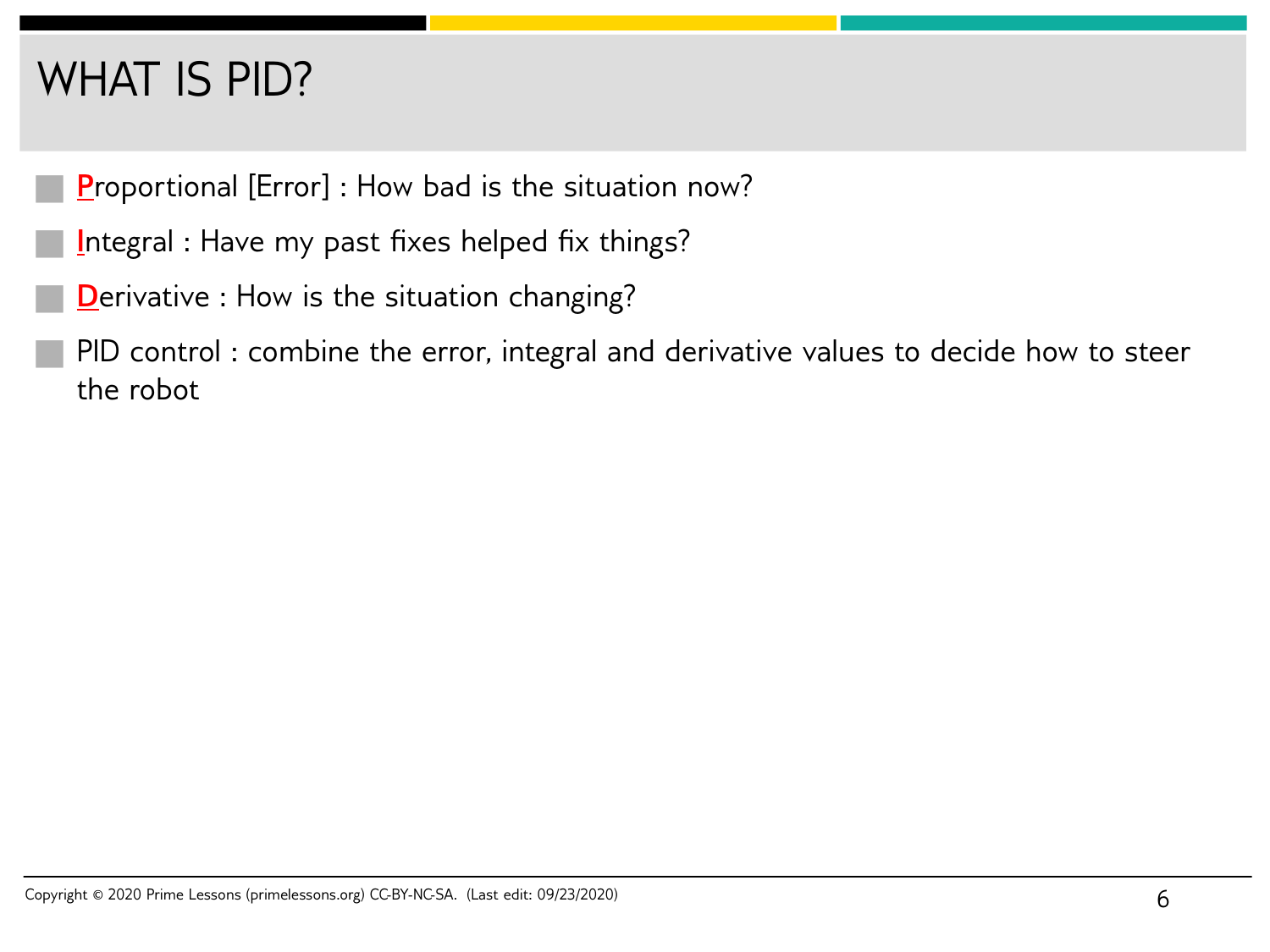

# WHAT IS PID?
Proportional [Error] : How bad is the situation now?
Integral : Have my past fixes helped fix things?
Derivative : How is the situation changing?
PID control : combine the error, integral and derivative values to decide how to steer the robot
6
Copyright © 2020 Prime Lessons (primelessons.org) CC-BY-NC-SA.  (Last edit: 09/23/2020)